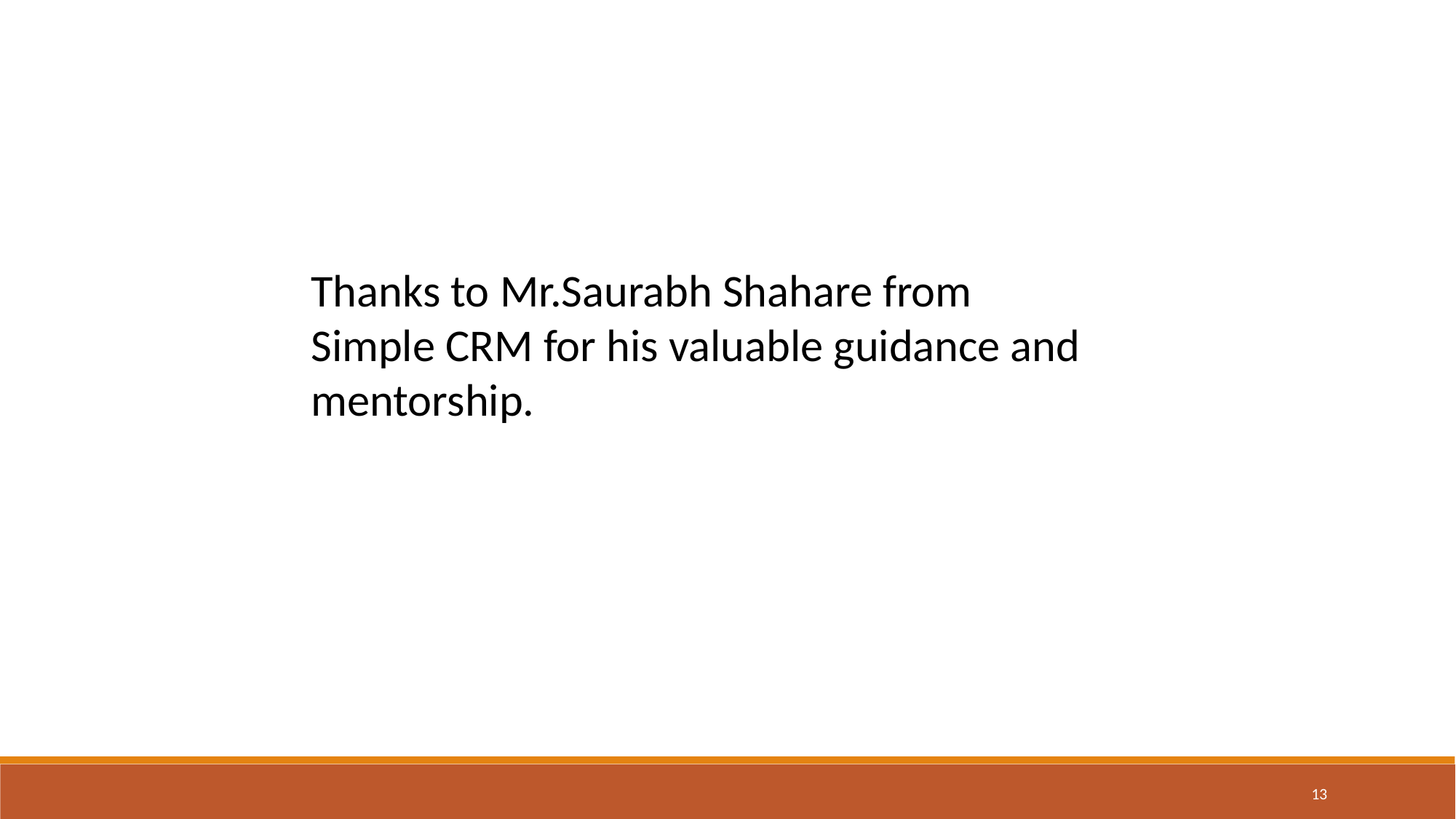

Thanks to Mr.Saurabh Shahare from
Simple CRM for his valuable guidance and mentorship.
13